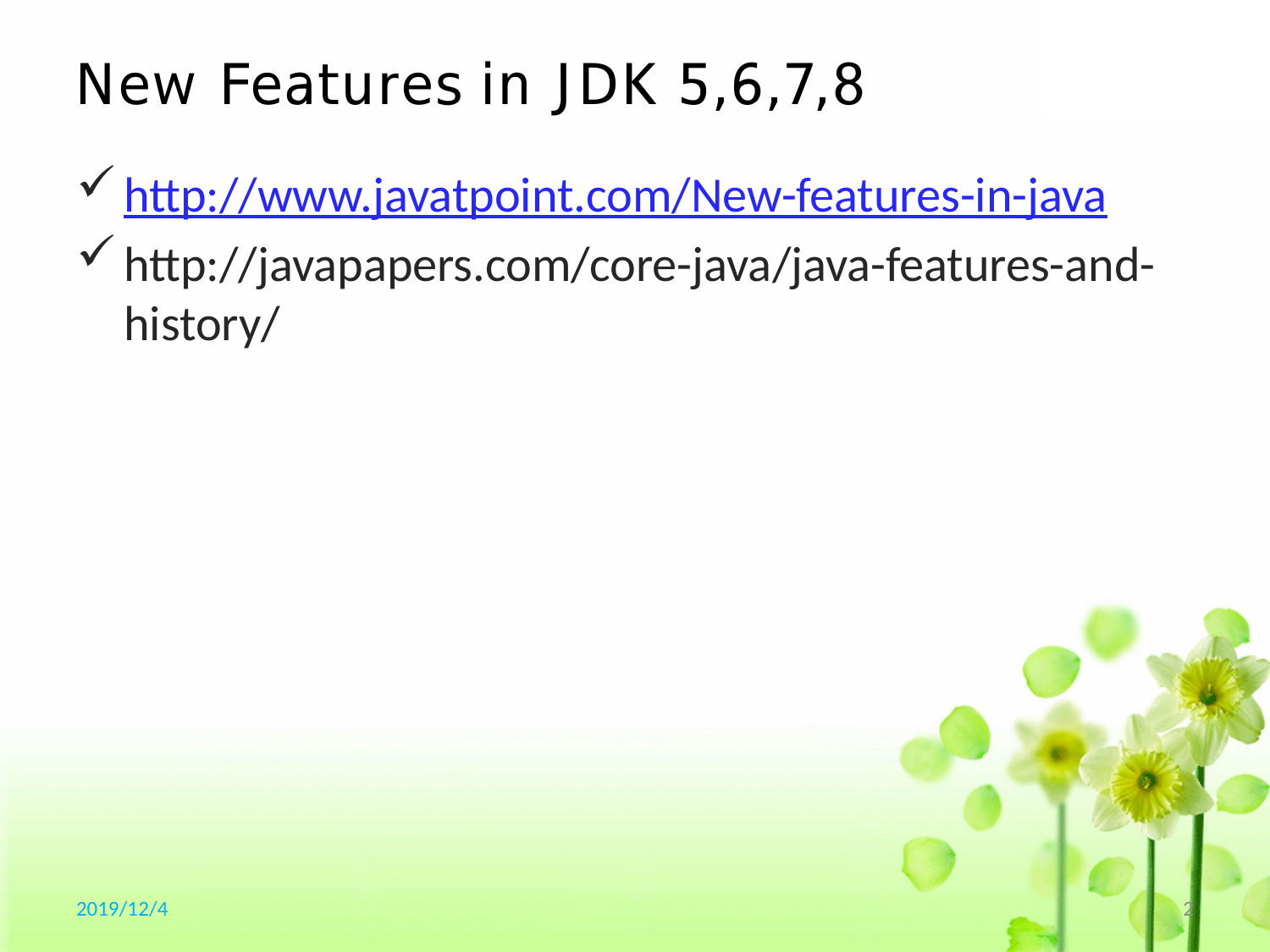

# New Features in JDK 5,6,7,8
http://www.javatpoint.com/New-features-in-java
http://javapapers.com/core-java/java-features-and-history/
2019/12/4
2